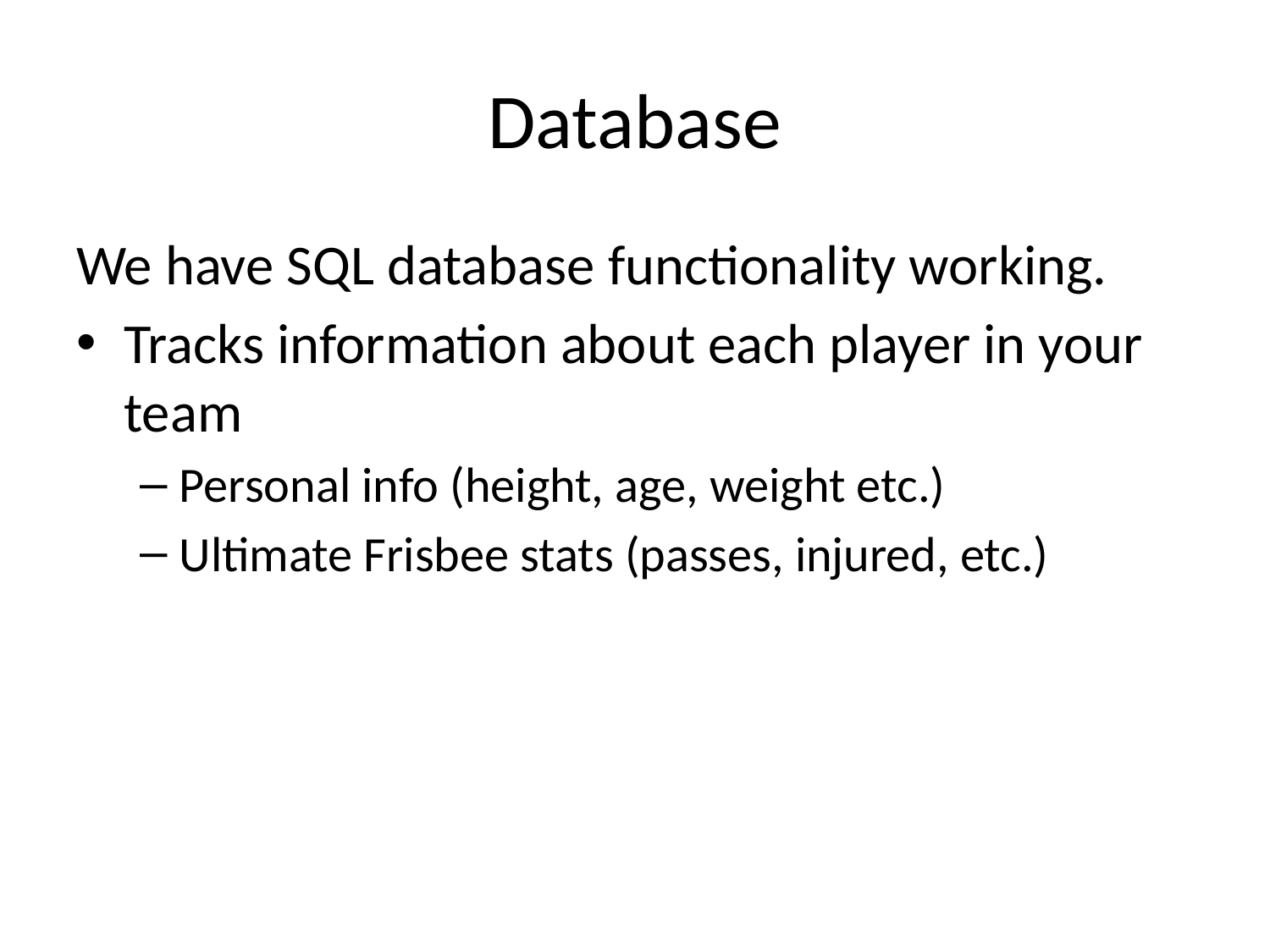

# Database
We have SQL database functionality working.
Tracks information about each player in your team
Personal info (height, age, weight etc.)
Ultimate Frisbee stats (passes, injured, etc.)